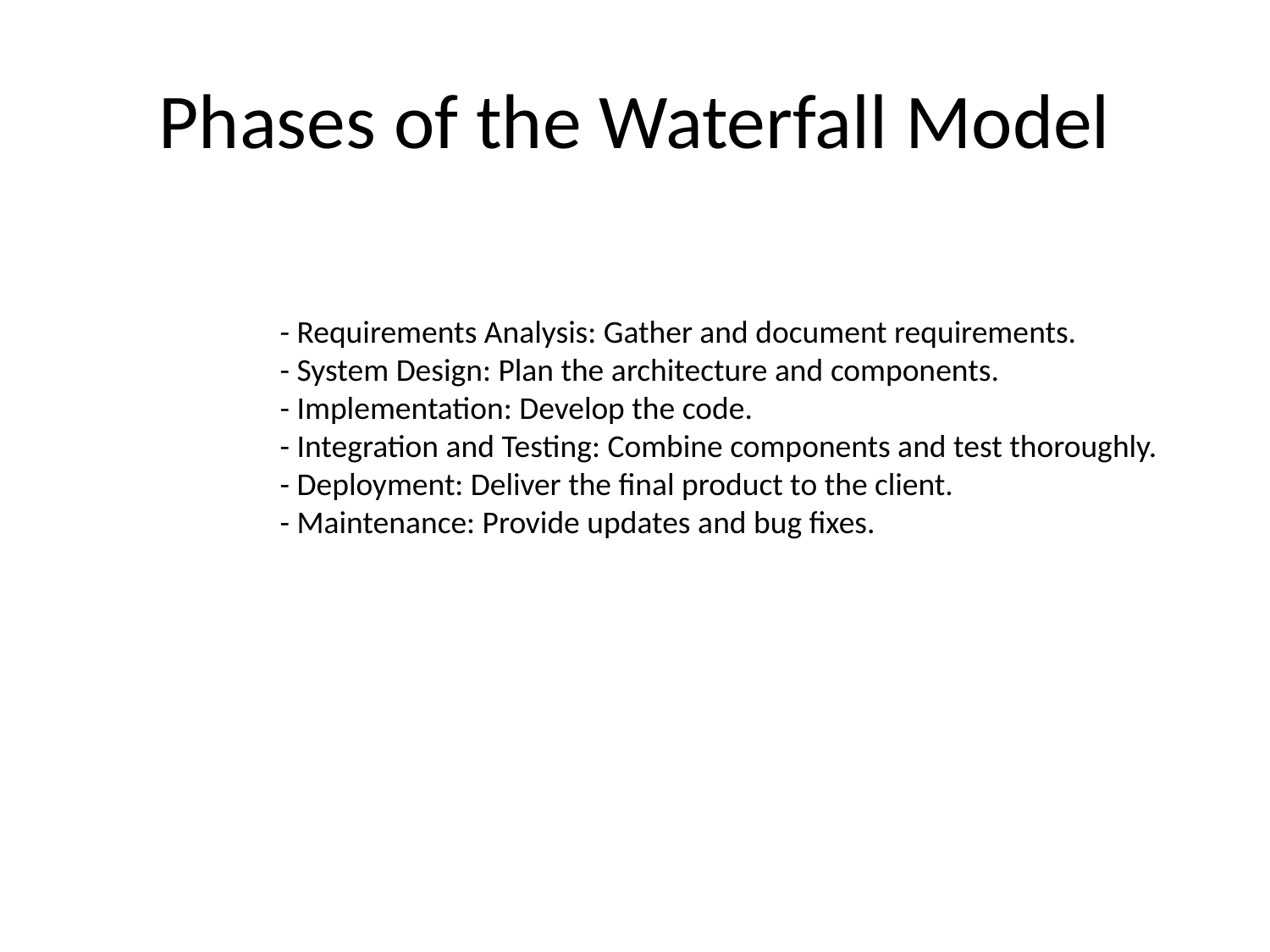

# Phases of the Waterfall Model
- Requirements Analysis: Gather and document requirements.
- System Design: Plan the architecture and components.
- Implementation: Develop the code.
- Integration and Testing: Combine components and test thoroughly.
- Deployment: Deliver the final product to the client.
- Maintenance: Provide updates and bug fixes.